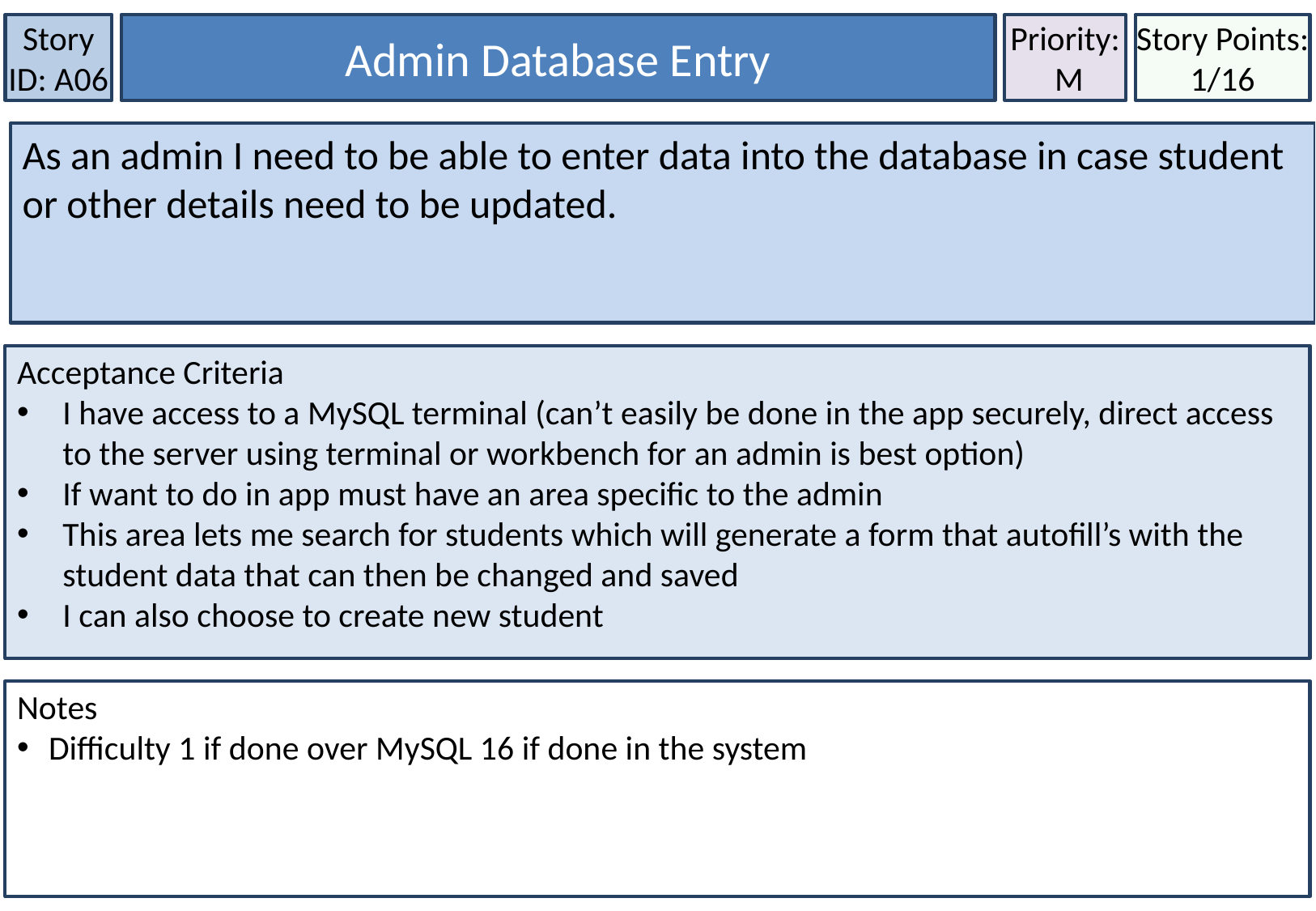

Story ID: A06
Admin Database Entry
Priority:
 M
Story Points: 1/16
As an admin I need to be able to enter data into the database in case student or other details need to be updated.
Acceptance Criteria
I have access to a MySQL terminal (can’t easily be done in the app securely, direct access to the server using terminal or workbench for an admin is best option)
If want to do in app must have an area specific to the admin
This area lets me search for students which will generate a form that autofill’s with the student data that can then be changed and saved
I can also choose to create new student

Notes
 Difficulty 1 if done over MySQL 16 if done in the system